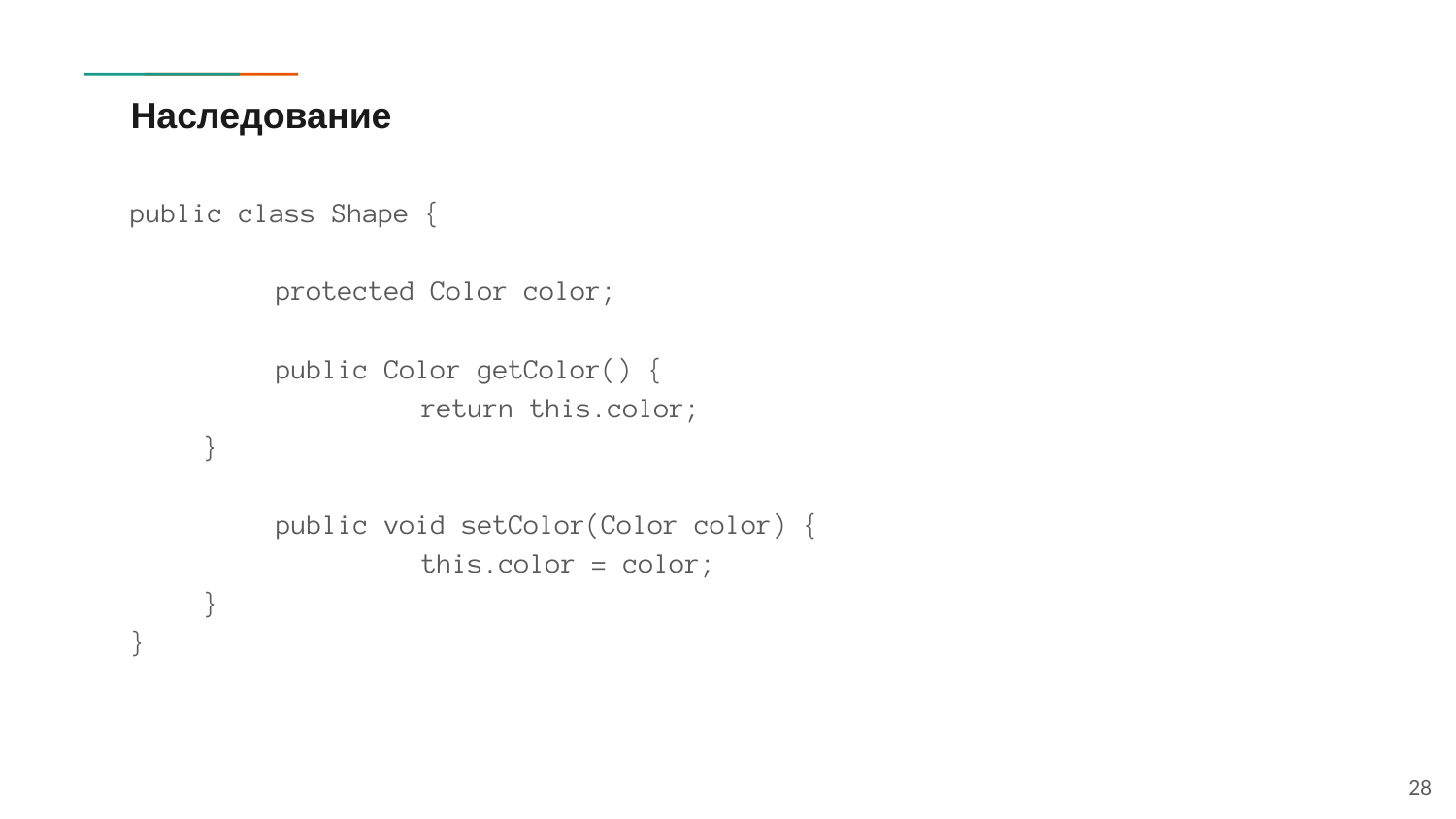

# Наследование
public class Shape {

	protected Color color;

	public Color getColor() {
		return this.color;
}

	public void setColor(Color color) {
		this.color = color;
}
}

28